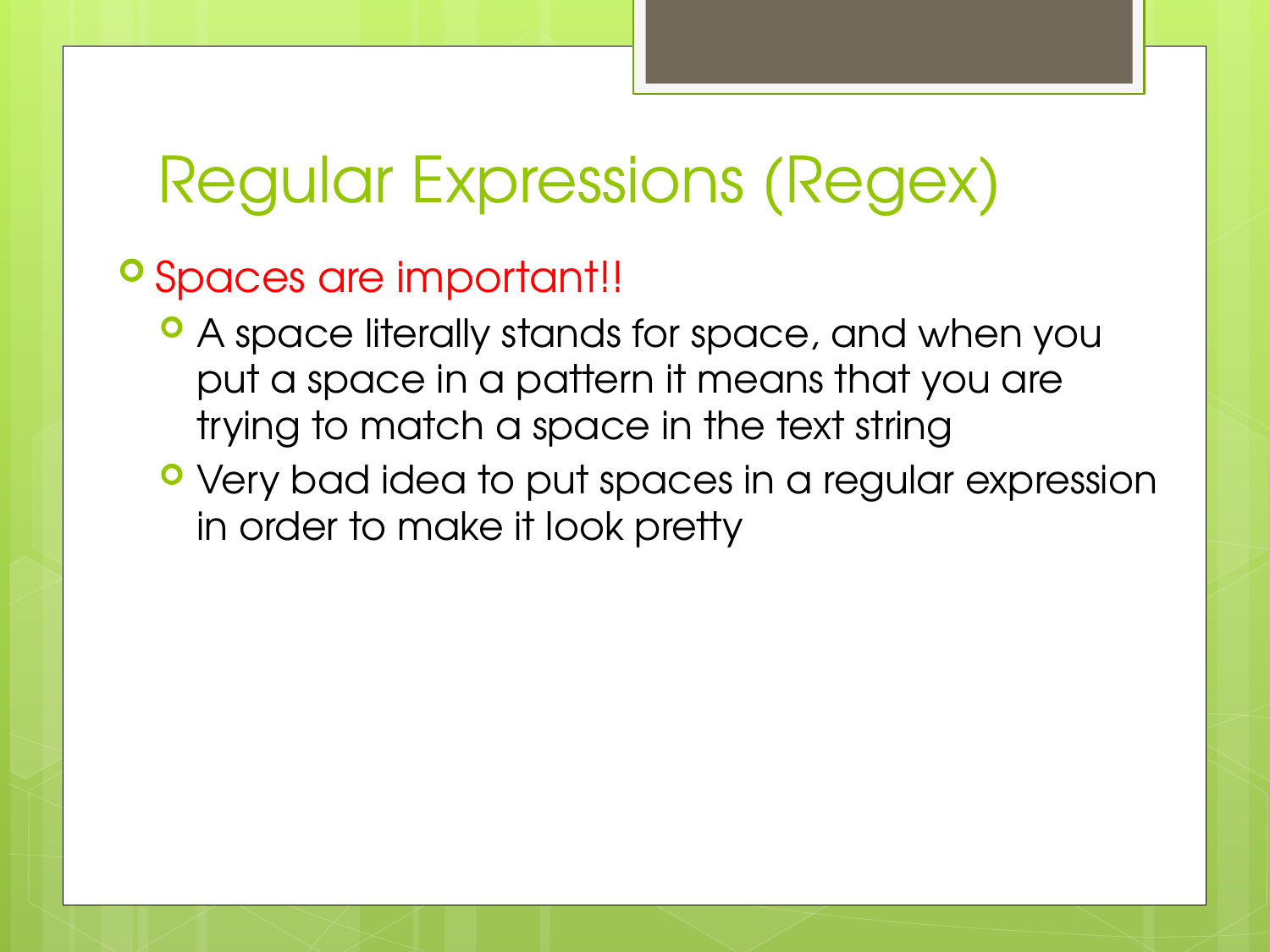

# Regular Expressions (Regex)
Spaces are important!!
A space literally stands for space, and when you put a space in a pattern it means that you are trying to match a space in the text string
Very bad idea to put spaces in a regular expression in order to make it look pretty